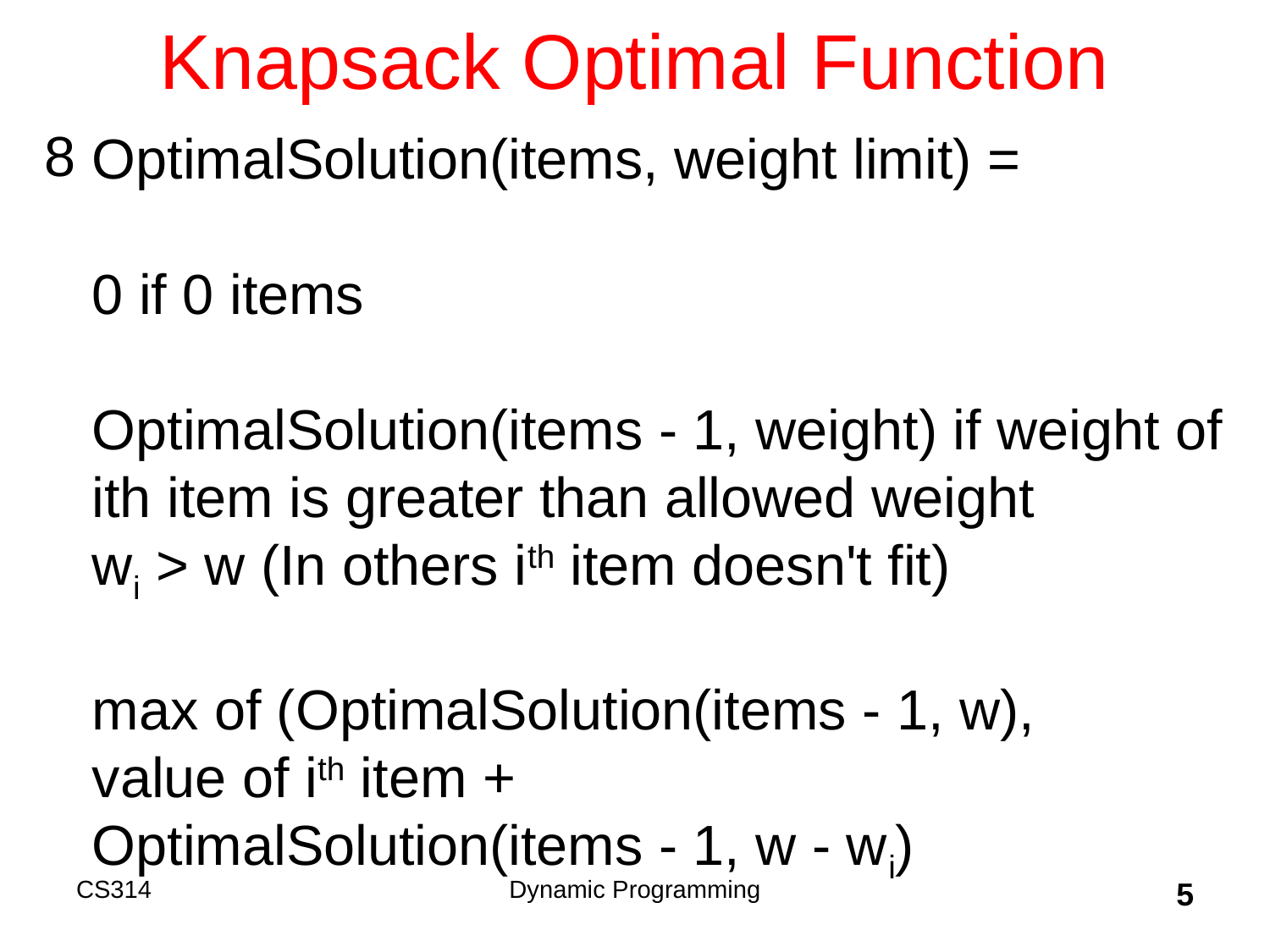

# Knapsack Optimal Function
OptimalSolution(items, weight limit) =
0 if 0 items
OptimalSolution(items - 1, weight) if weight of ith item is greater than allowed weight
wi > w (In others ith item doesn't fit)
max of (OptimalSolution(items - 1, w),
value of ith item +
OptimalSolution(items - 1, w - wi)
CS314
Dynamic Programming
5